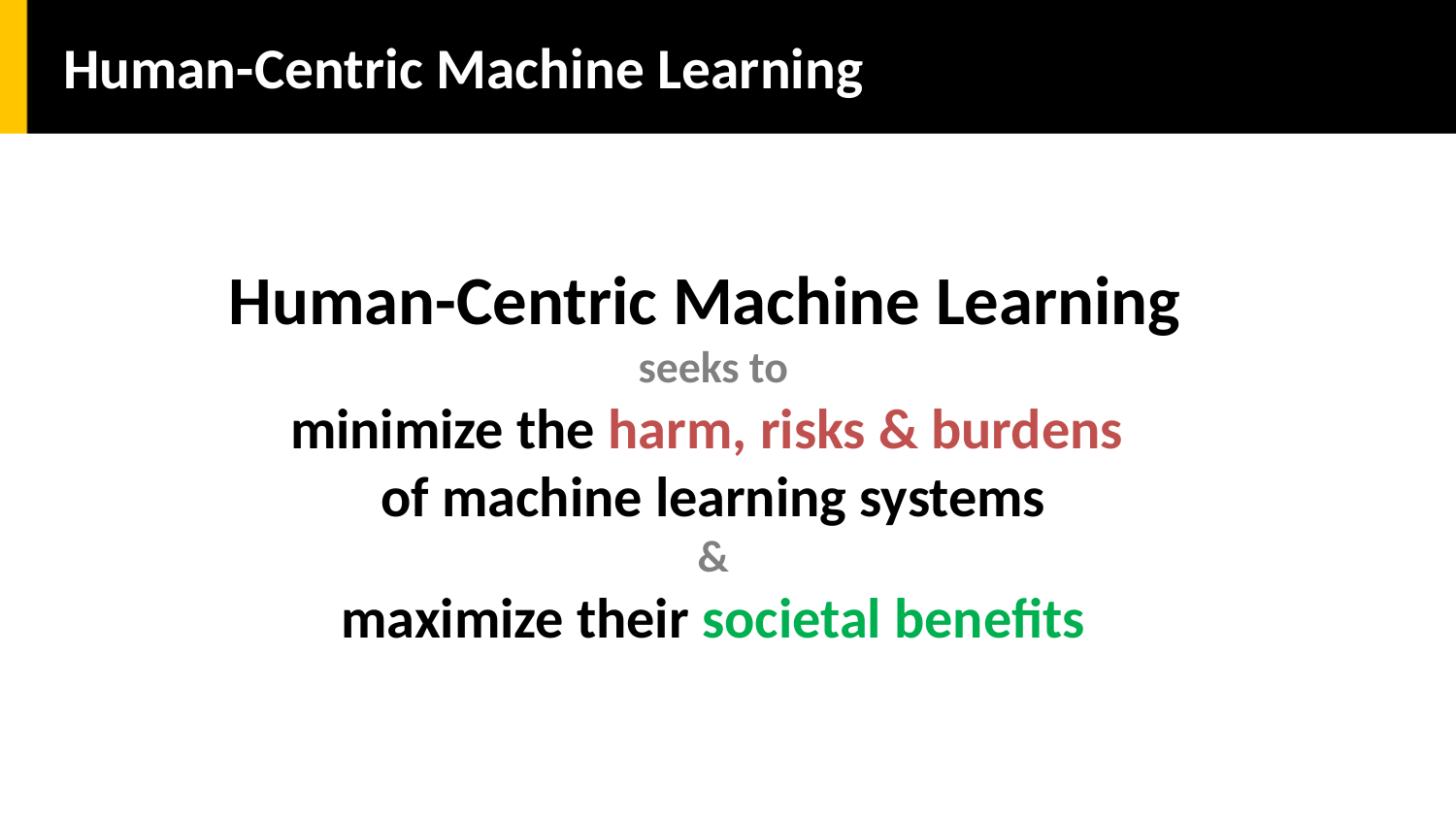

Human-Centric Machine Learning
Human-Centric Machine Learning
seeks to
minimize the harm, risks & burdens
of machine learning systems
&
maximize their societal benefits